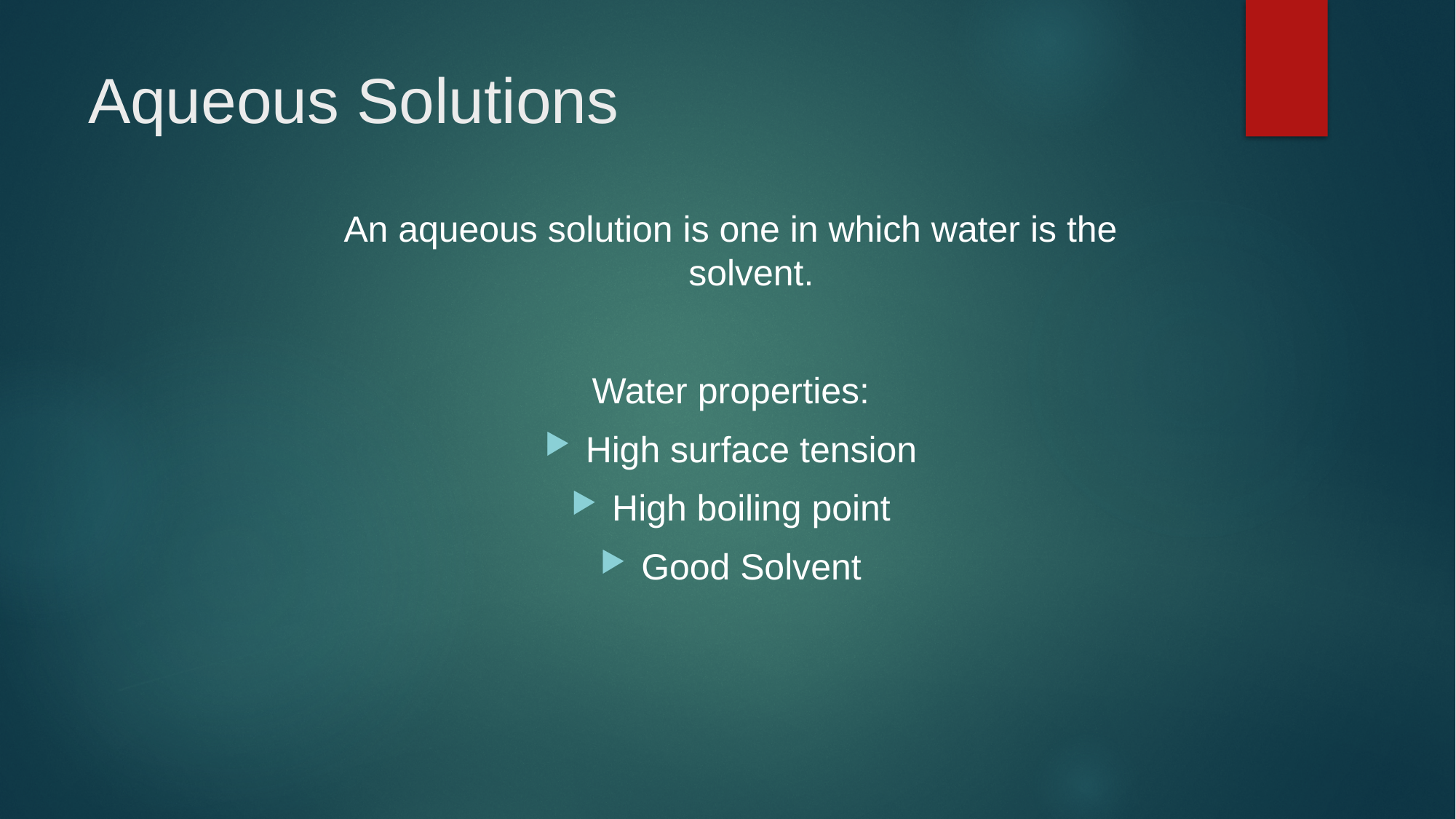

# Aqueous Solutions
An aqueous solution is one in which water is the solvent.

Water properties:
High surface tension
High boiling point
Good Solvent